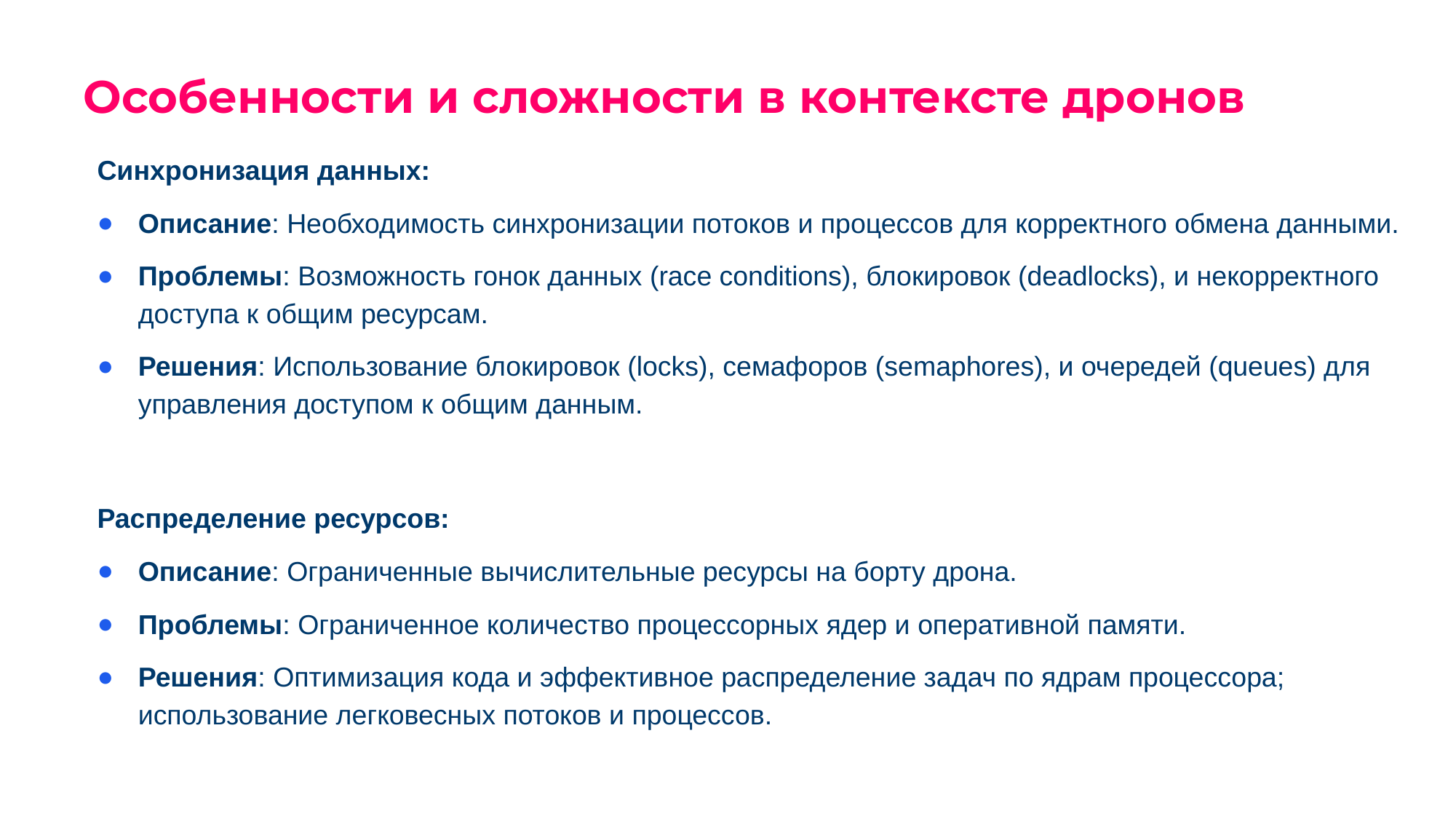

Особенности и сложности в контексте дронов
Синхронизация данных:
Описание: Необходимость синхронизации потоков и процессов для корректного обмена данными.
Проблемы: Возможность гонок данных (race conditions), блокировок (deadlocks), и некорректного доступа к общим ресурсам.
Решения: Использование блокировок (locks), семафоров (semaphores), и очередей (queues) для управления доступом к общим данным.
Распределение ресурсов:
Описание: Ограниченные вычислительные ресурсы на борту дрона.
Проблемы: Ограниченное количество процессорных ядер и оперативной памяти.
Решения: Оптимизация кода и эффективное распределение задач по ядрам процессора; использование легковесных потоков и процессов.